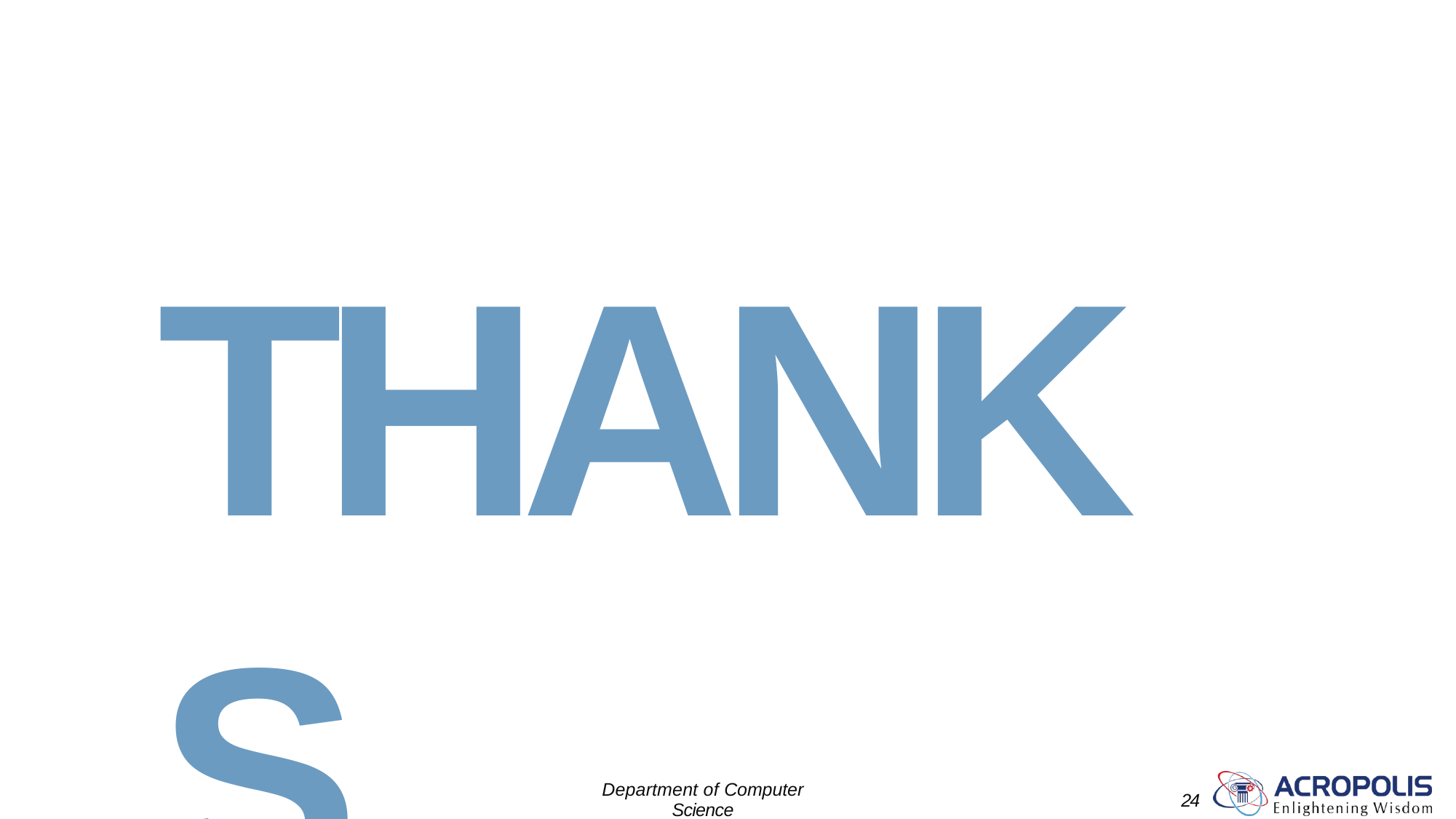

# THANKS
Department of Computer Science
Engineering
24